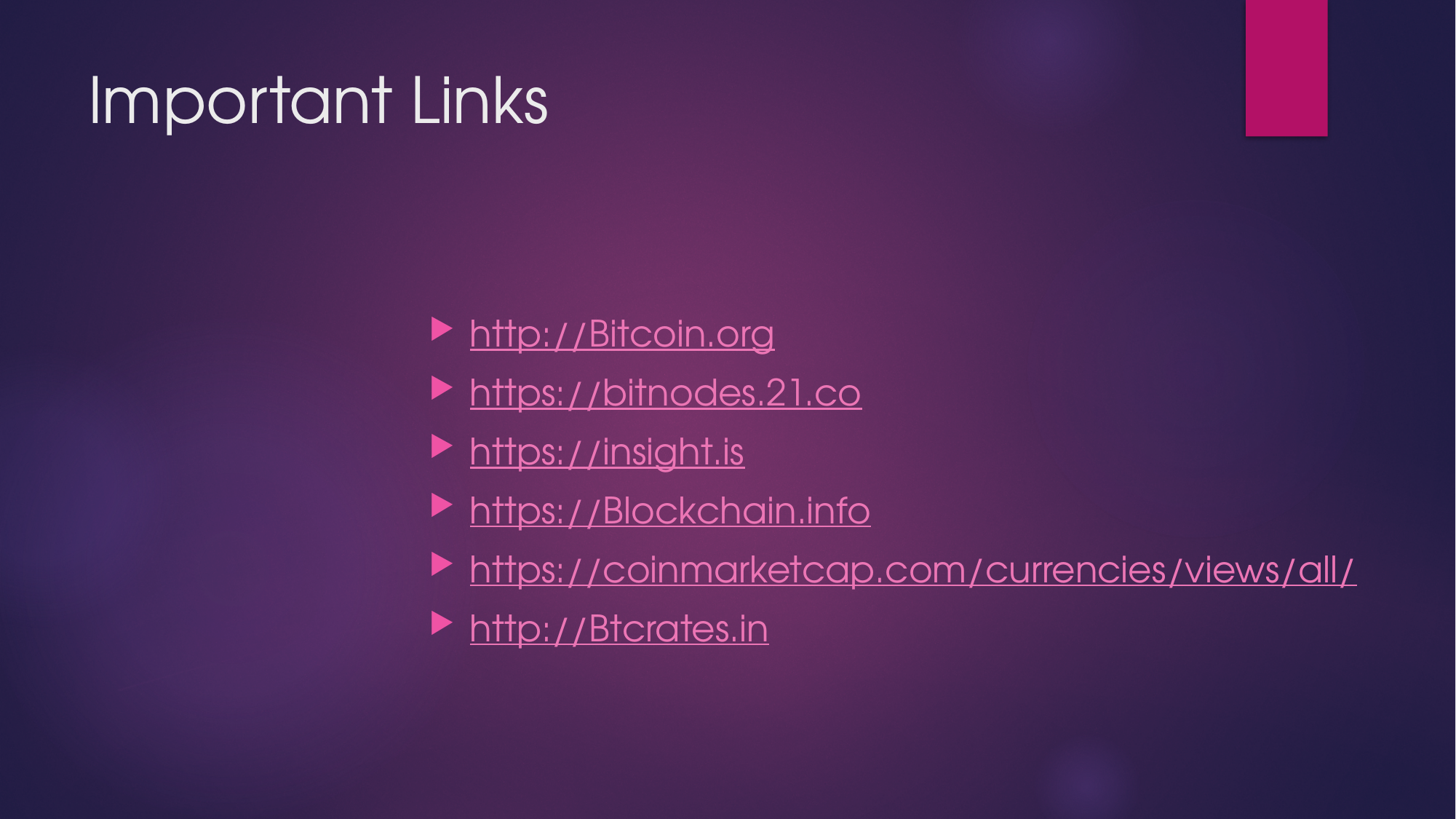

# Important Links
http://Bitcoin.org
https://bitnodes.21.co
https://insight.is
https://Blockchain.info
https://coinmarketcap.com/currencies/views/all/
http://Btcrates.in